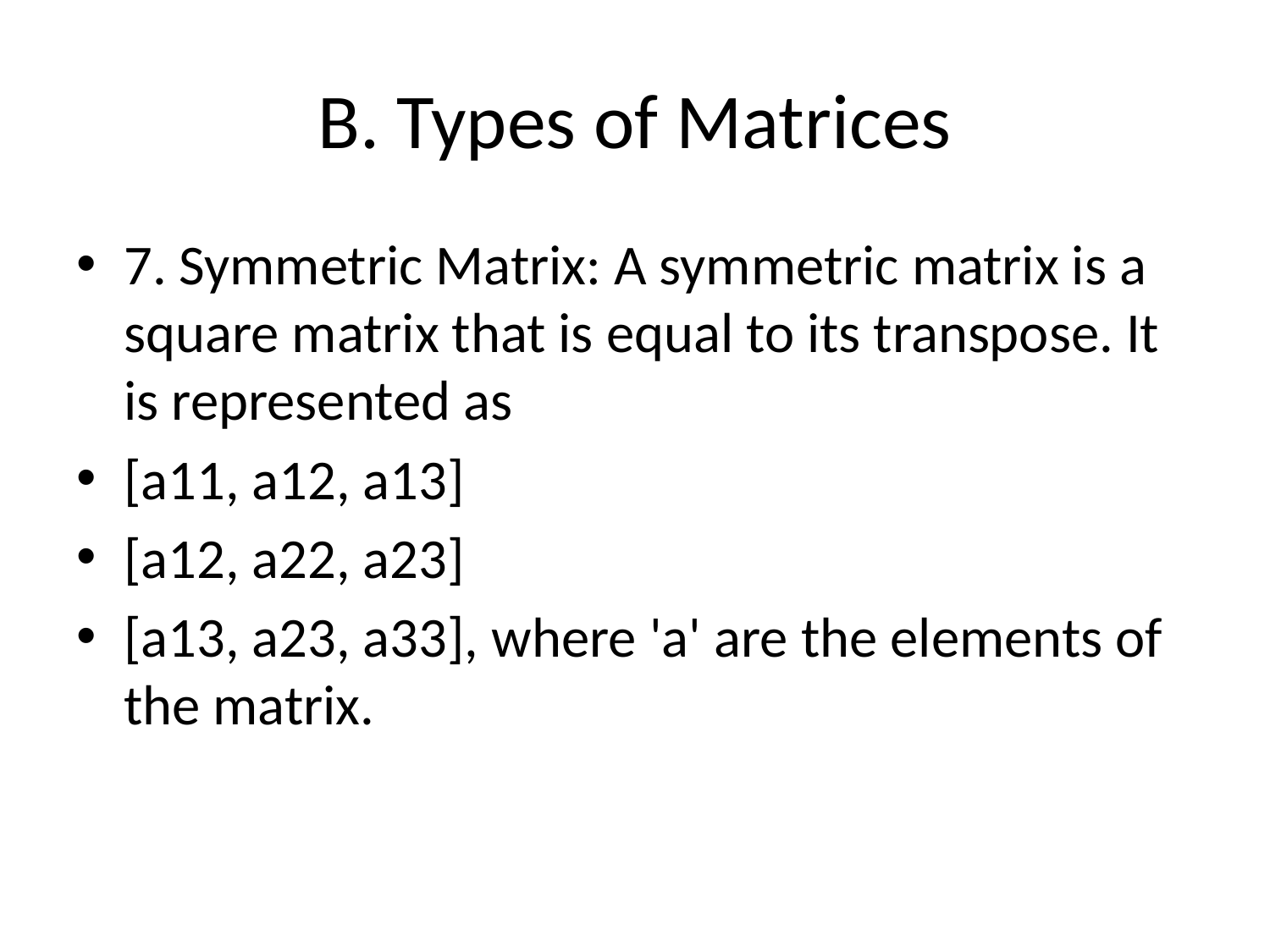

# B. Types of Matrices
7. Symmetric Matrix: A symmetric matrix is a square matrix that is equal to its transpose. It is represented as
[a11, a12, a13]
[a12, a22, a23]
[a13, a23, a33], where 'a' are the elements of the matrix.